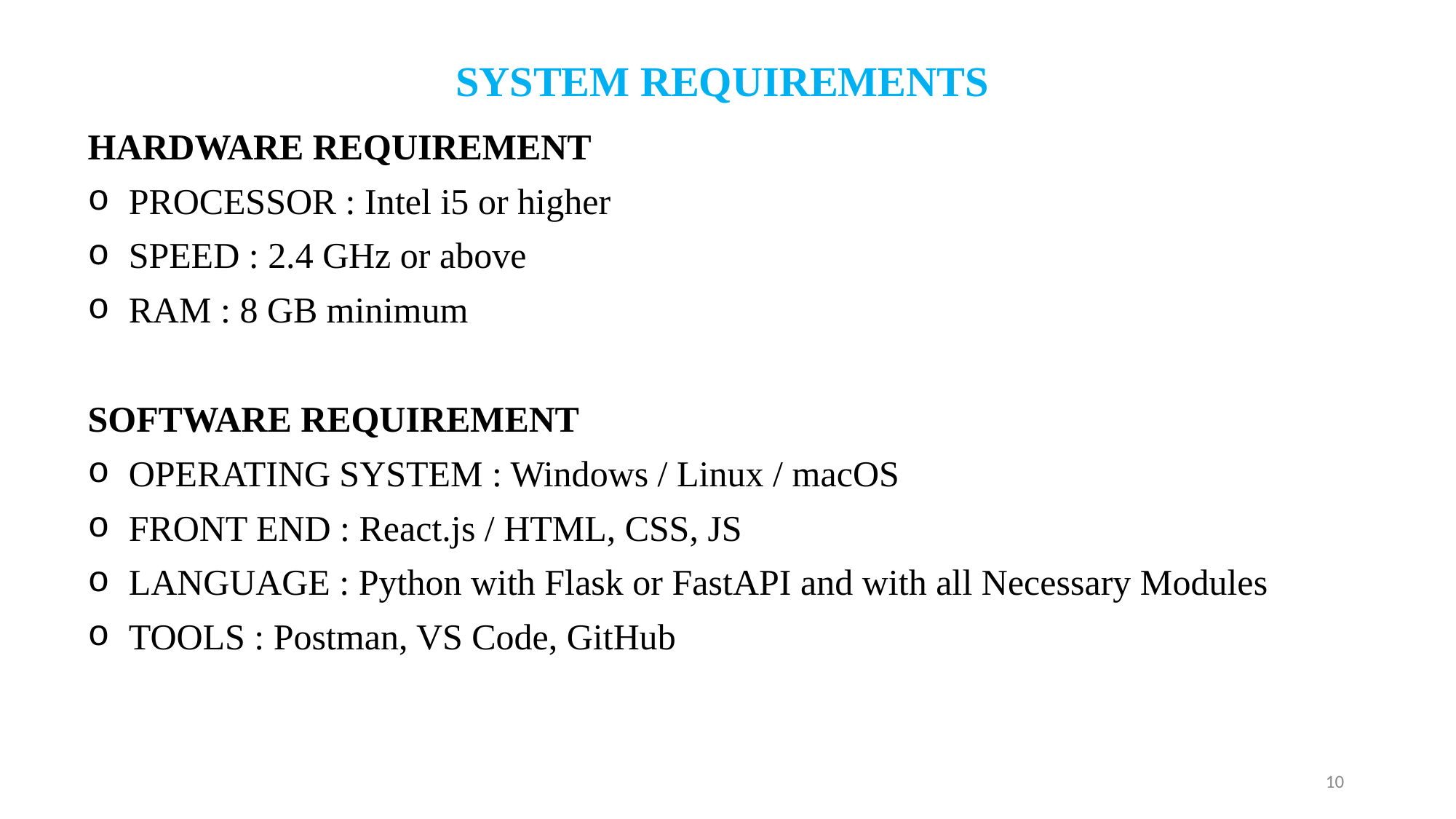

# SYSTEM REQUIREMENTS
HARDWARE REQUIREMENT
PROCESSOR : Intel i5 or higher
SPEED : 2.4 GHz or above
RAM : 8 GB minimum

SOFTWARE REQUIREMENT
OPERATING SYSTEM : Windows / Linux / macOS
FRONT END : React.js / HTML, CSS, JS
LANGUAGE : Python with Flask or FastAPI and with all Necessary Modules
TOOLS : Postman, VS Code, GitHub
10